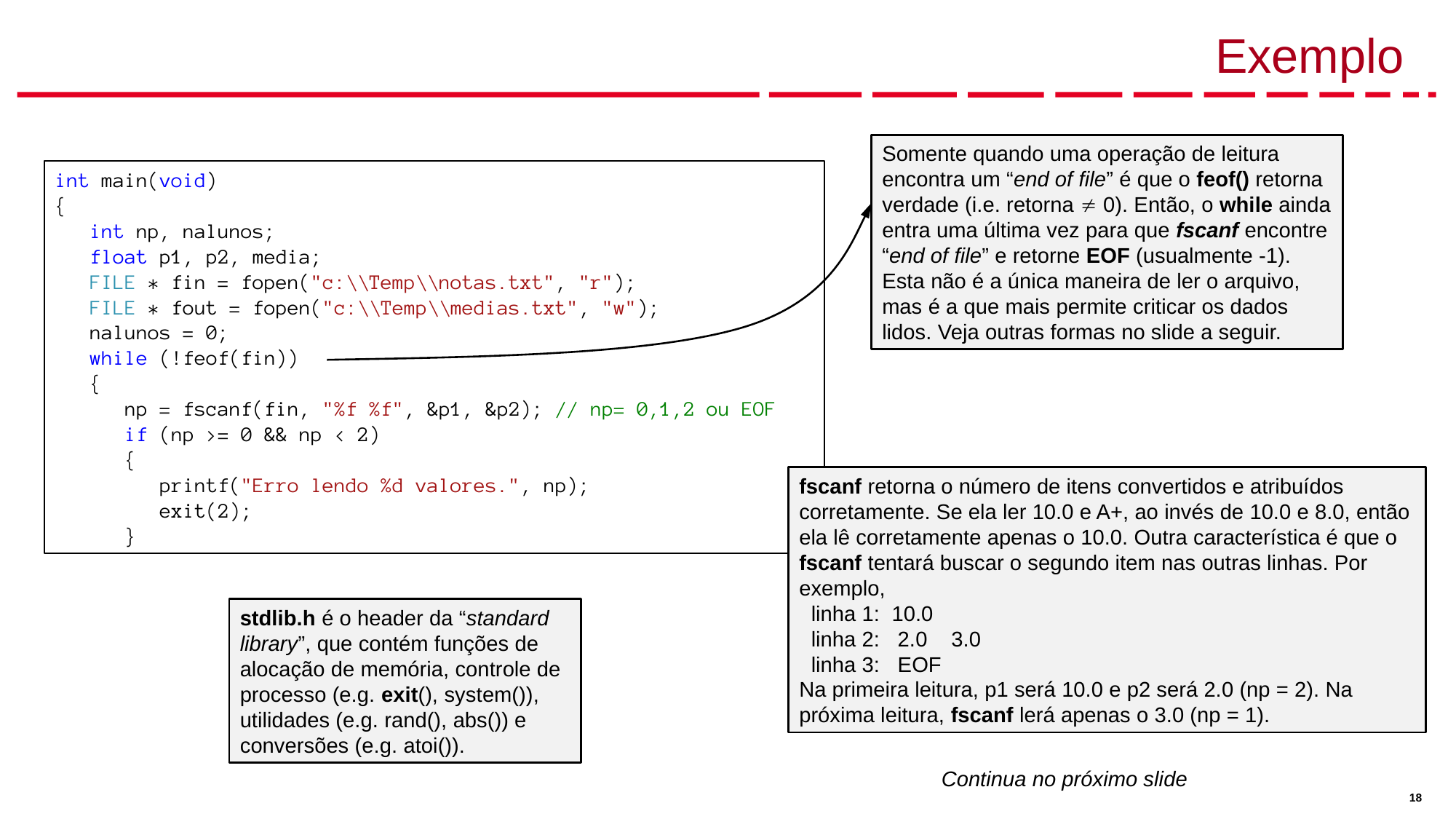

# Exemplo
Somente quando uma operação de leitura encontra um “end of file” é que o feof() retorna verdade (i.e. retorna ≠ 0). Então, o while ainda entra uma última vez para que fscanf encontre “end of file” e retorne EOF (usualmente -1).
Esta não é a única maneira de ler o arquivo, mas é a que mais permite criticar os dados lidos. Veja outras formas no slide a seguir.
int main(void)
{
   int np, nalunos;
   float p1, p2, media;
   FILE * fin = fopen("c:\\Temp\\notas.txt", "r");
   FILE * fout = fopen("c:\\Temp\\medias.txt", "w");
   nalunos = 0;
   while (!feof(fin))
   {
      np = fscanf(fin, "%f %f", &p1, &p2); // np= 0,1,2 ou EOF
      if (np >= 0 && np < 2)
      {
         printf("Erro lendo %d valores.", np);
         exit(2);
      }

fscanf retorna o número de itens convertidos e atribuídos corretamente. Se ela ler 10.0 e A+, ao invés de 10.0 e 8.0, então ela lê corretamente apenas o 10.0. Outra característica é que o fscanf tentará buscar o segundo item nas outras linhas. Por exemplo,
  linha 1:  10.0
  linha 2:   2.0    3.0
  linha 3:   EOF
Na primeira leitura, p1 será 10.0 e p2 será 2.0 (np = 2). Na próxima leitura, fscanf lerá apenas o 3.0 (np = 1).
stdlib.h é o header da “standard library”, que contém funções de alocação de memória, controle de processo (e.g. exit(), system()), utilidades (e.g. rand(), abs()) e conversões (e.g. atoi()).
Continua no próximo slide